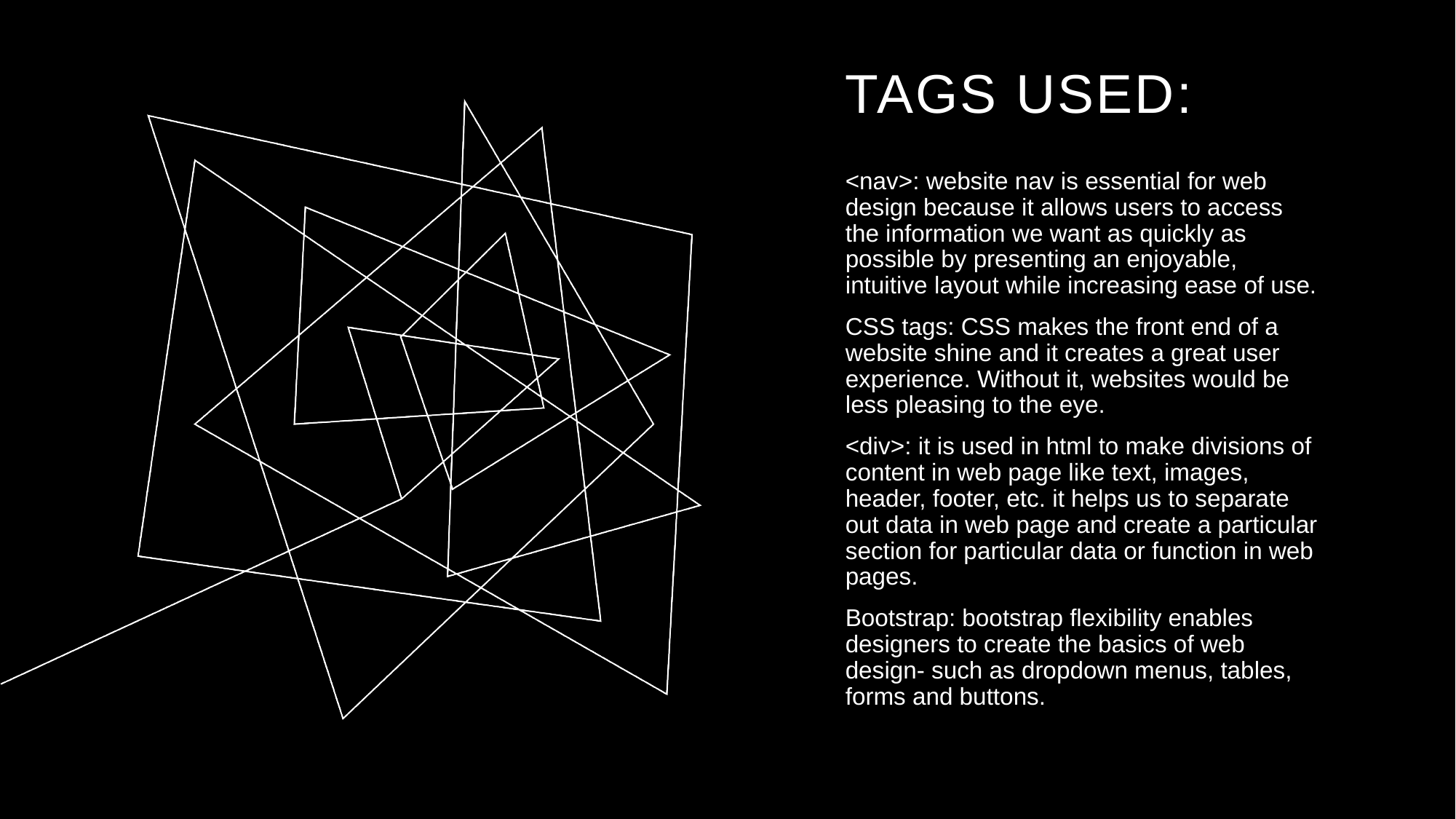

# Tags used:
<nav>: website nav is essential for web design because it allows users to access the information we want as quickly as possible by presenting an enjoyable, intuitive layout while increasing ease of use.
CSS tags: CSS makes the front end of a website shine and it creates a great user experience. Without it, websites would be less pleasing to the eye.
<div>: it is used in html to make divisions of content in web page like text, images, header, footer, etc. it helps us to separate out data in web page and create a particular section for particular data or function in web pages.
Bootstrap: bootstrap flexibility enables designers to create the basics of web design- such as dropdown menus, tables, forms and buttons.